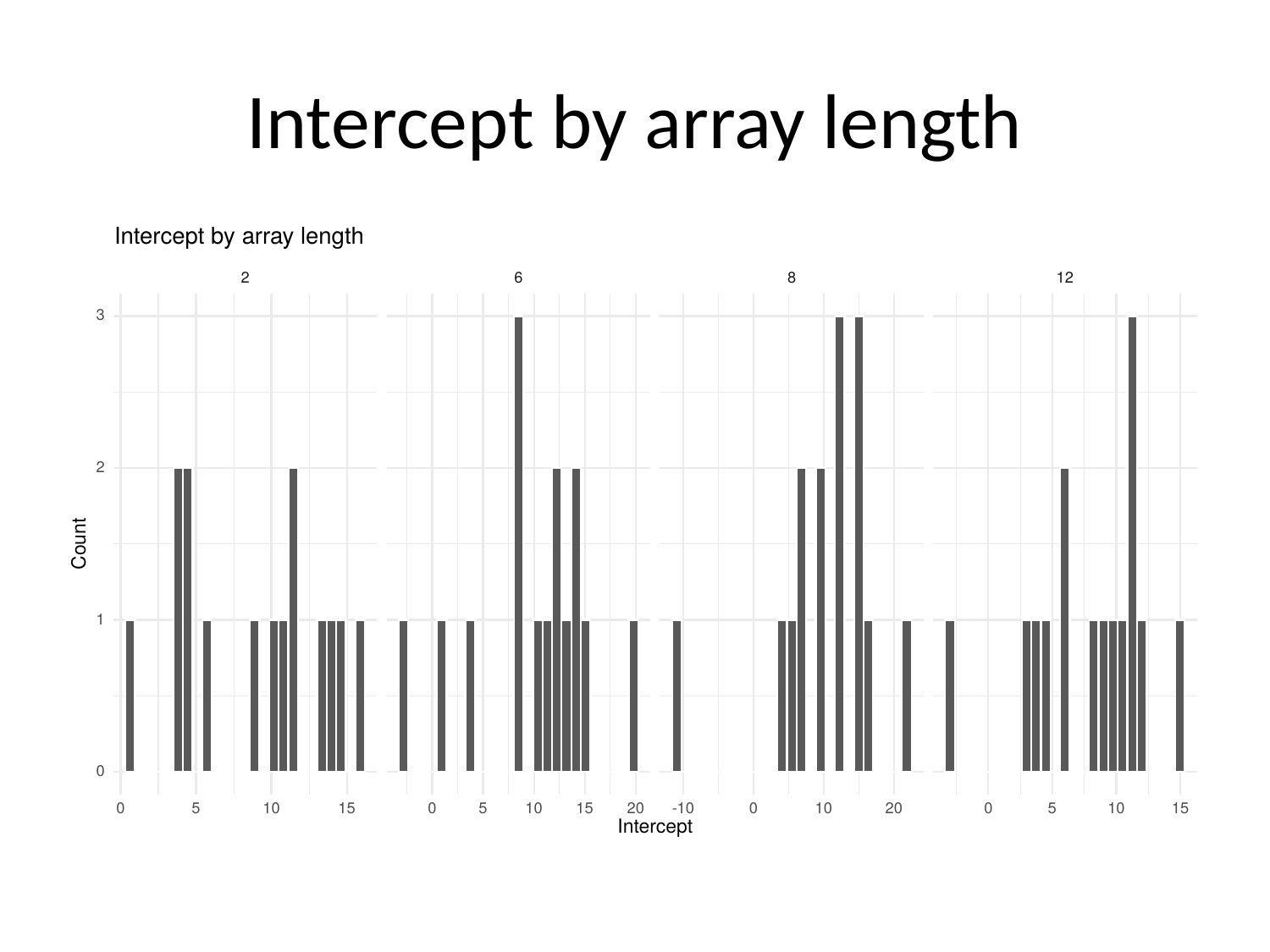

# Intercept by array length

Intercept by array length
8
6
2
12

3

2

Count

1

0

20
20
0
10
0
10
-10
0
10
0
10
15
15
15
5
5
5
Intercept